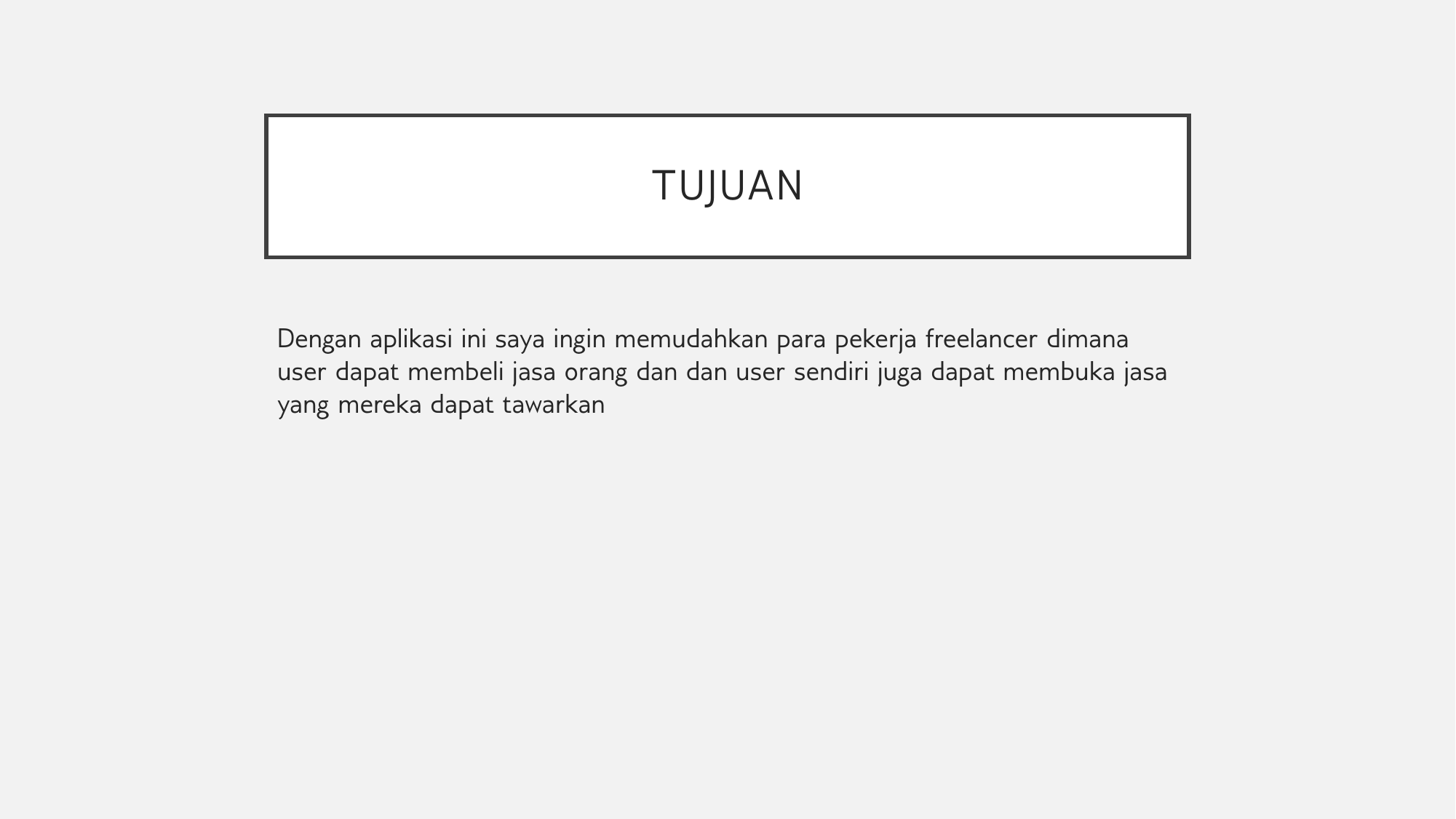

# Tujuan
Dengan aplikasi ini saya ingin memudahkan para pekerja freelancer dimana user dapat membeli jasa orang dan dan user sendiri juga dapat membuka jasa yang mereka dapat tawarkan